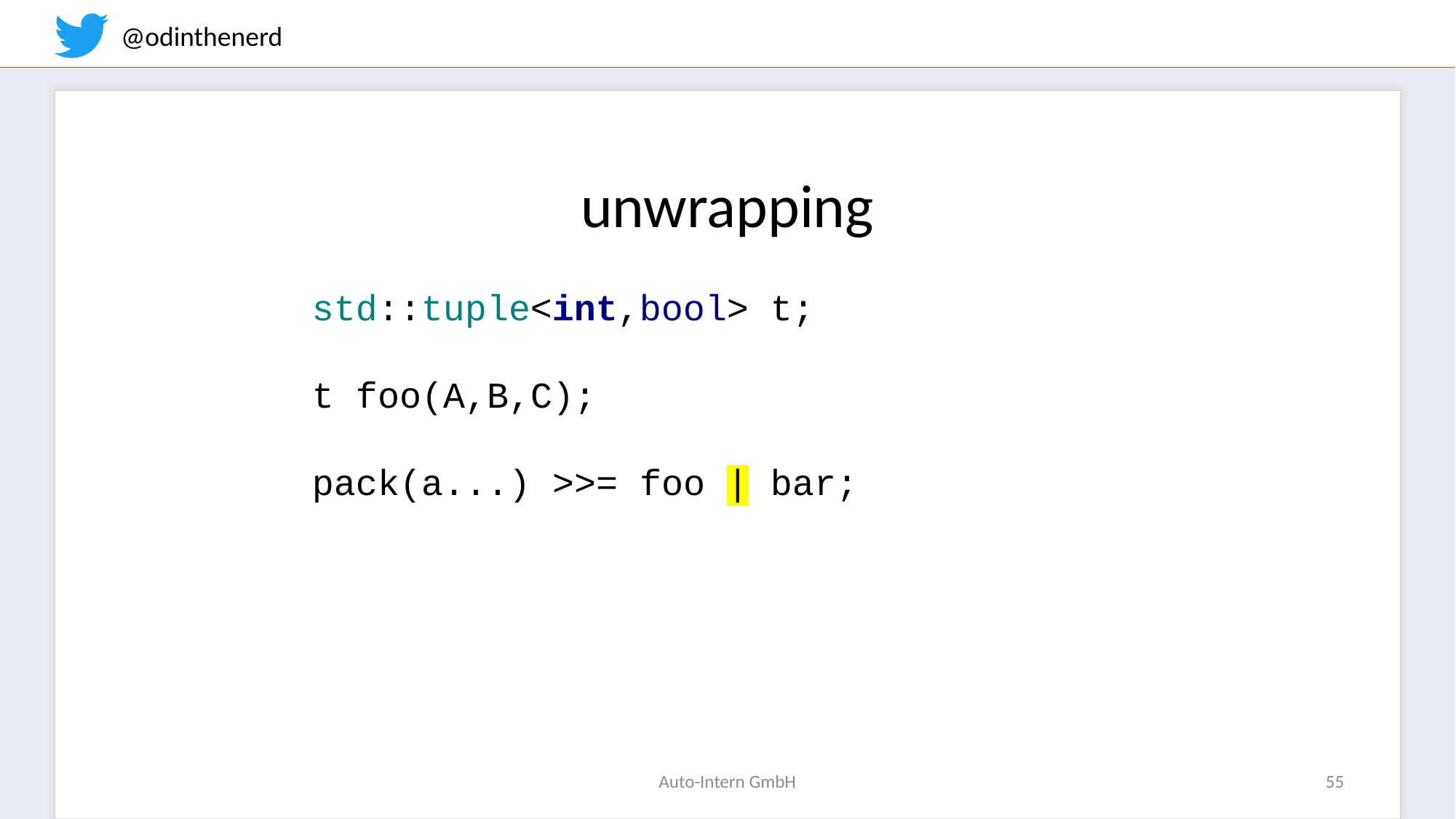

unwrapping
std::tuple<int,bool> t;

t foo(A,B,C);
pack(a...) >>= foo | bar;

Auto-Intern GmbH
55